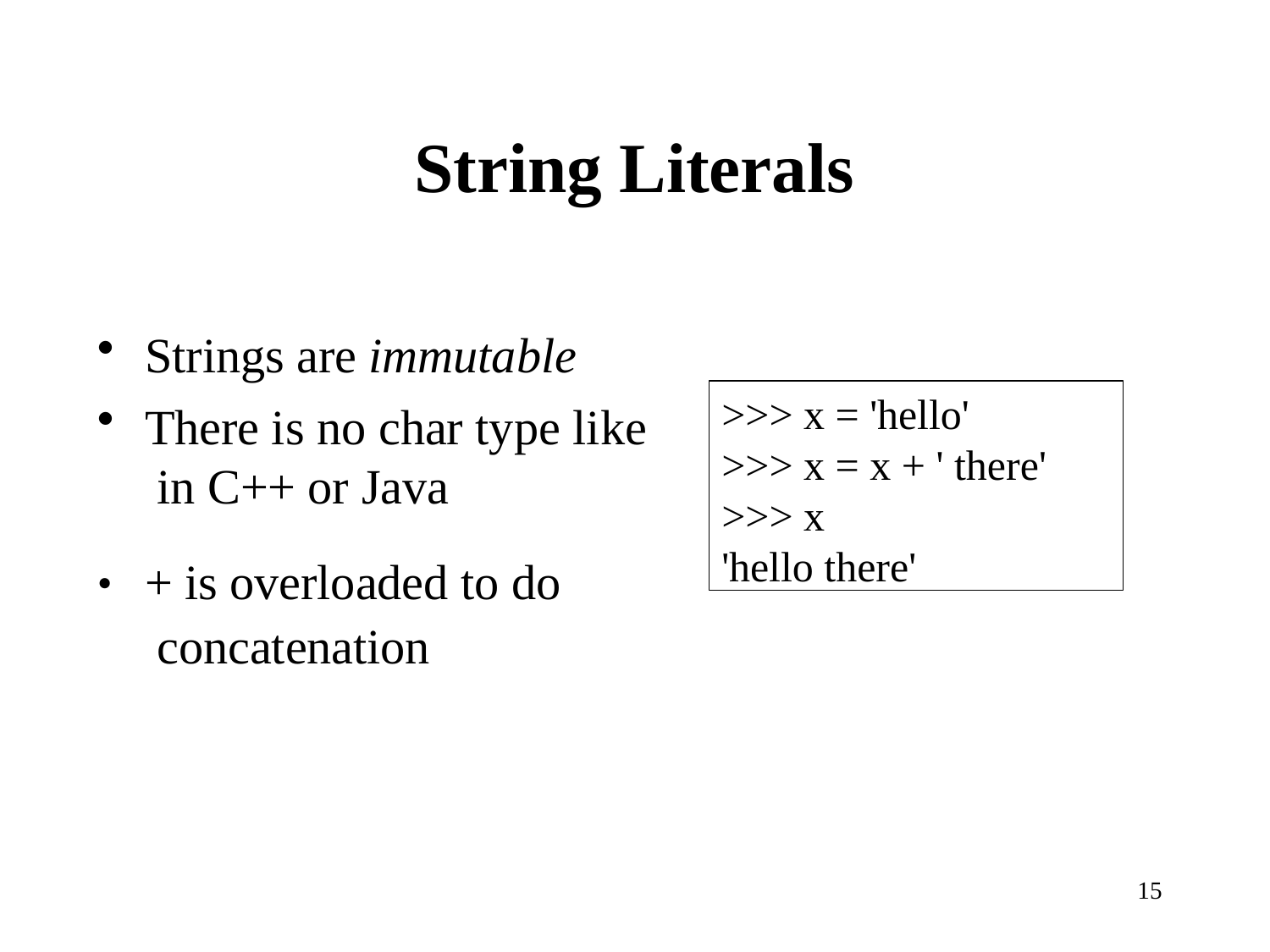

# String Literals
Strings are immutable
There is no char type like  in C++ or Java
•	+ is overloaded to do  concatenation
>>> x = 'hello'
>>> x = x + ' there'
>>> x
'hello there'

15